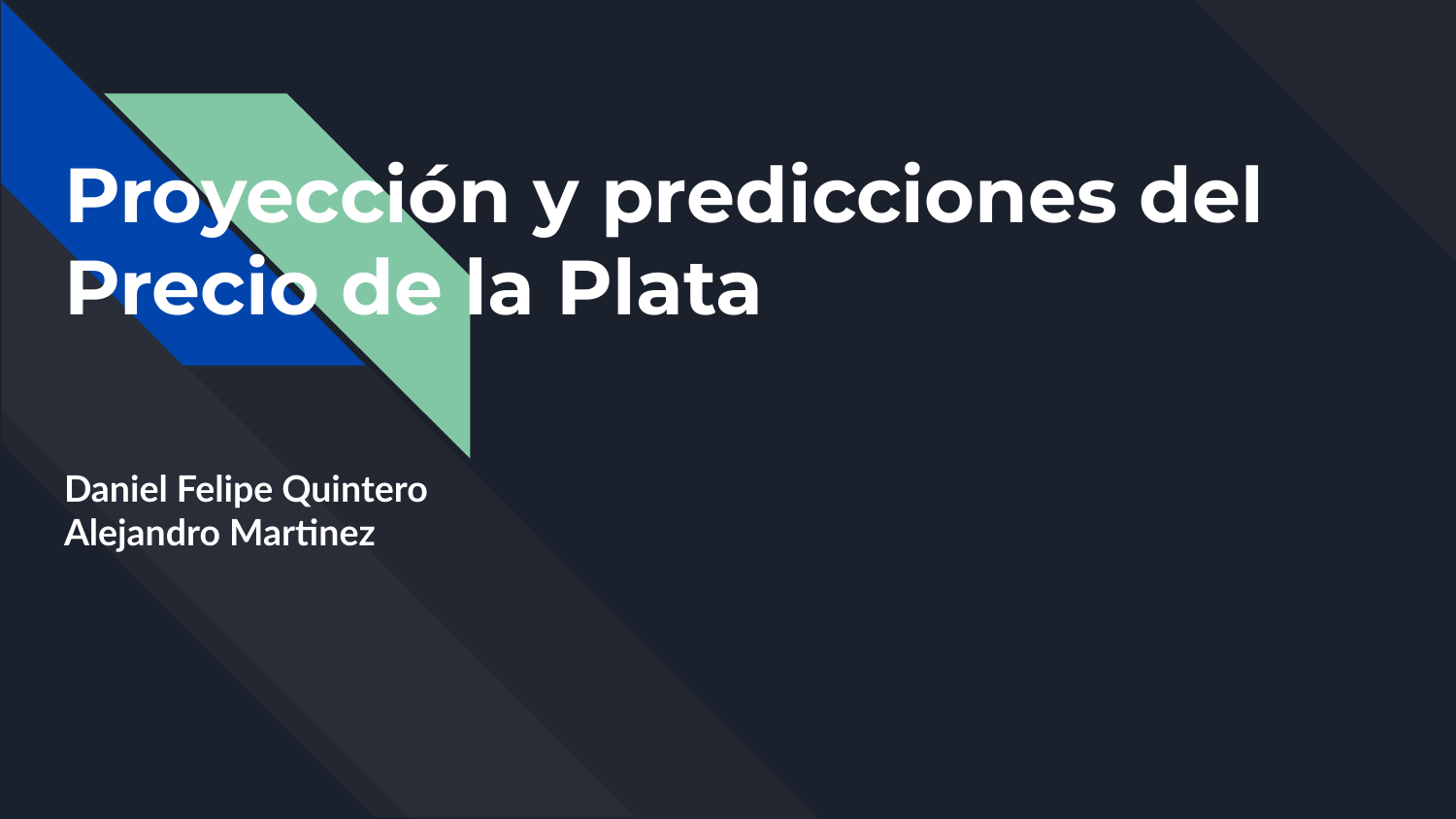

# Proyección y predicciones del Precio de la Plata
Daniel Felipe Quintero
Alejandro Martinez